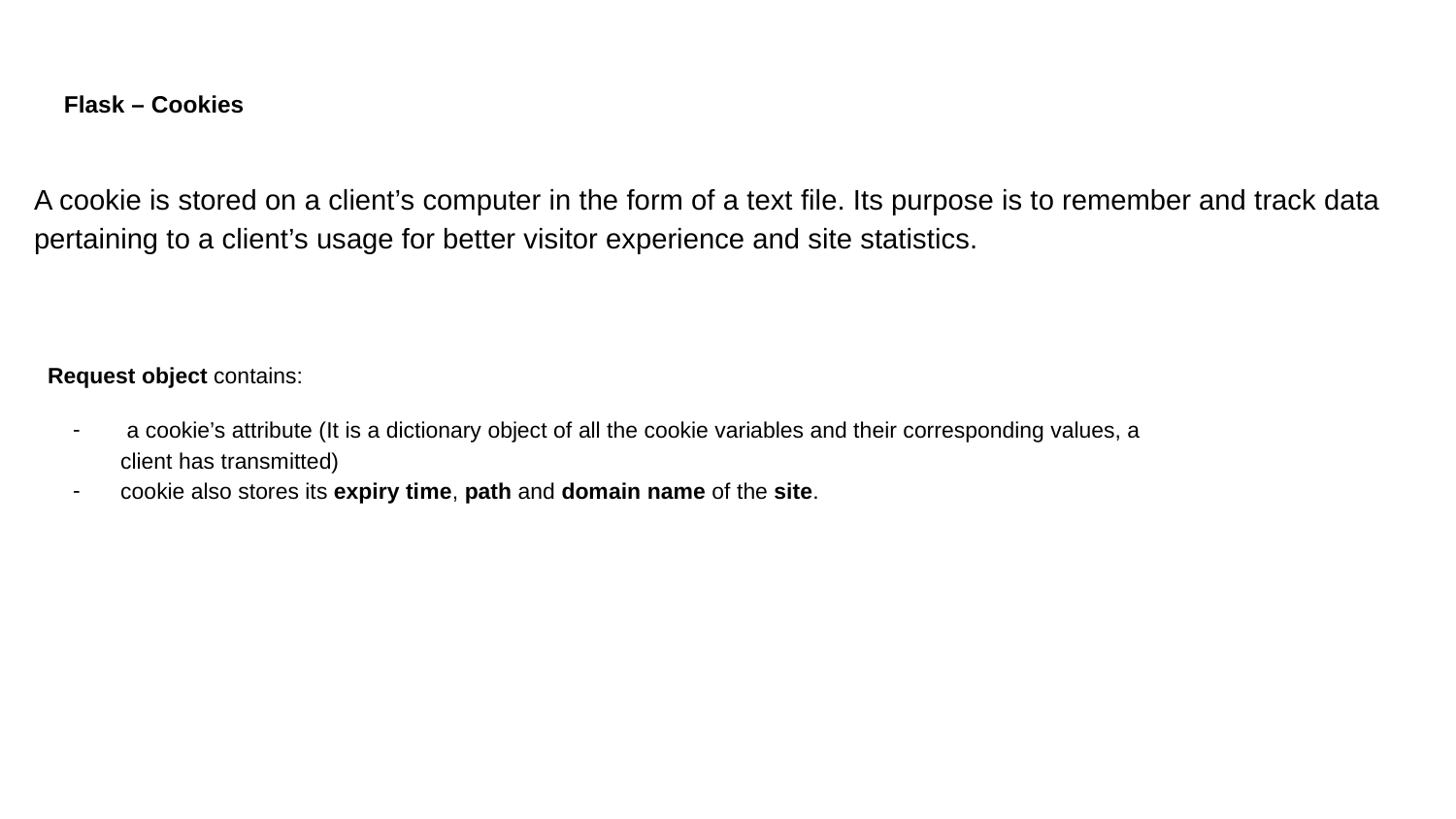

Flask – Cookies
A cookie is stored on a client’s computer in the form of a text file. Its purpose is to remember and track data pertaining to a client’s usage for better visitor experience and site statistics.
Request object contains:
 a cookie’s attribute (It is a dictionary object of all the cookie variables and their corresponding values, a client has transmitted)
cookie also stores its expiry time, path and domain name of the site.